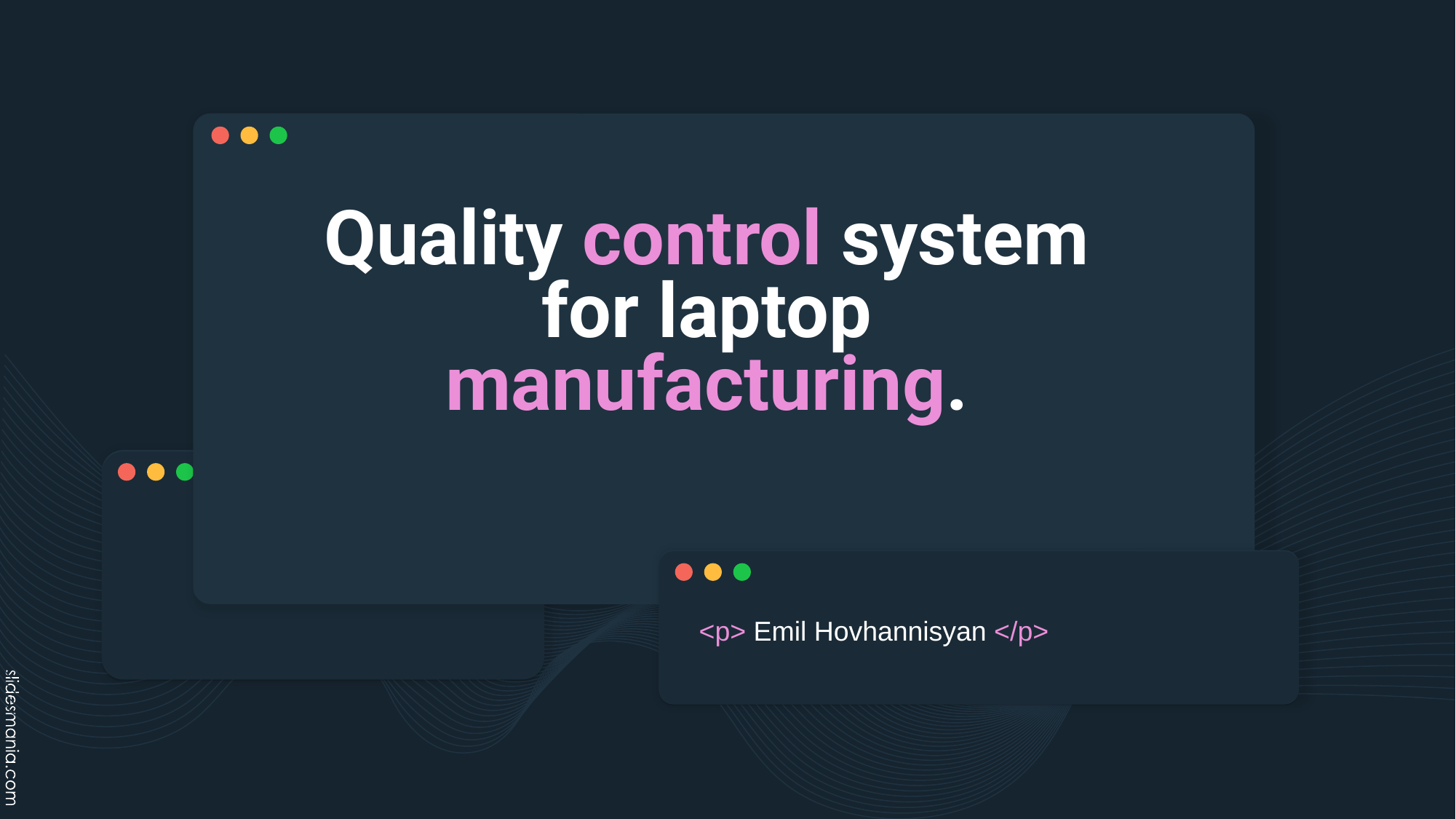

# Quality control system for laptop manufacturing.
<p> Emil Hovhannisyan </p>